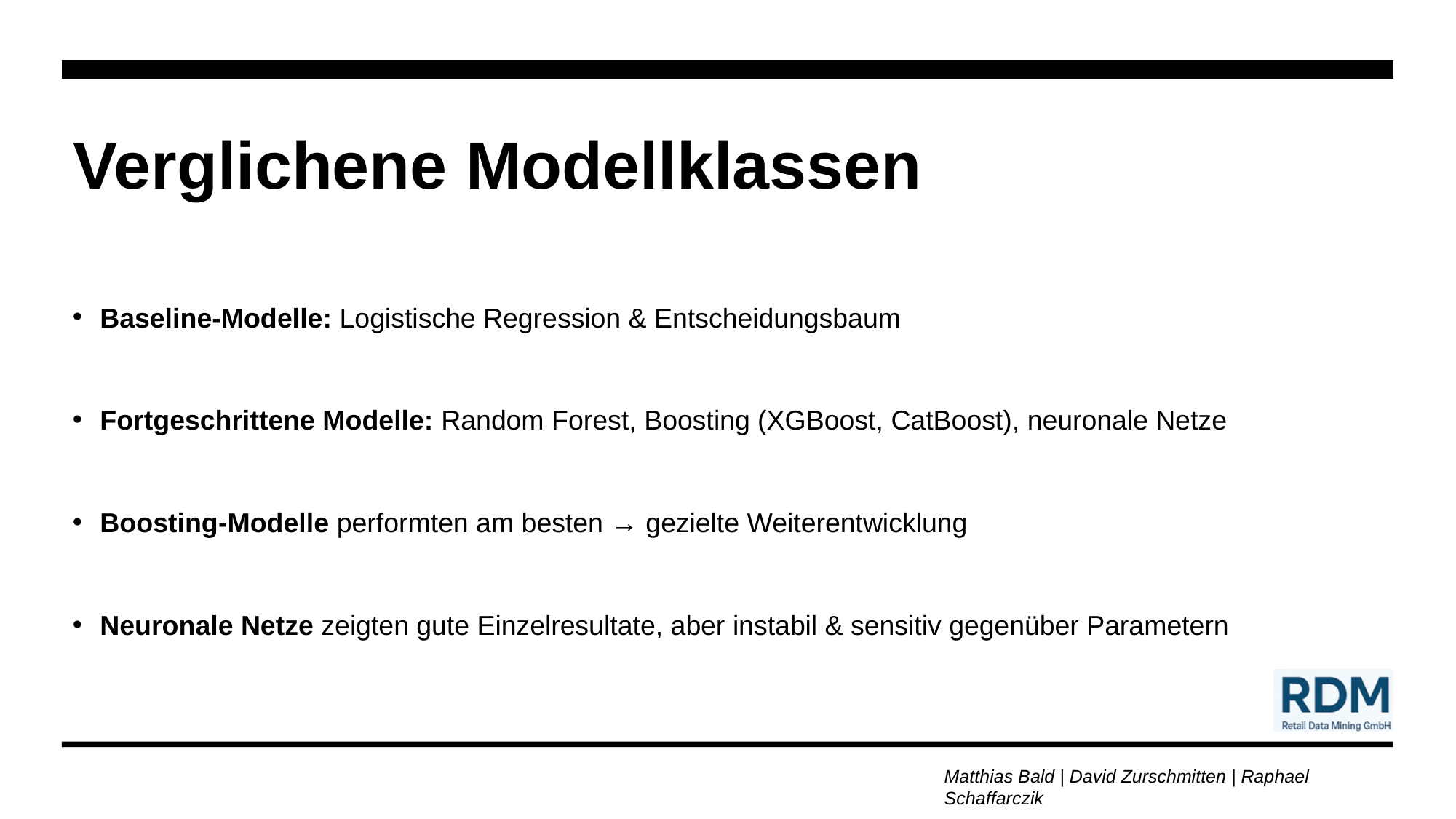

# Verglichene Modellklassen
Baseline-Modelle: Logistische Regression & Entscheidungsbaum

Fortgeschrittene Modelle: Random Forest, Boosting (XGBoost, CatBoost), neuronale Netze

Boosting-Modelle performten am besten → gezielte Weiterentwicklung

Neuronale Netze zeigten gute Einzelresultate, aber instabil & sensitiv gegenüber Parametern